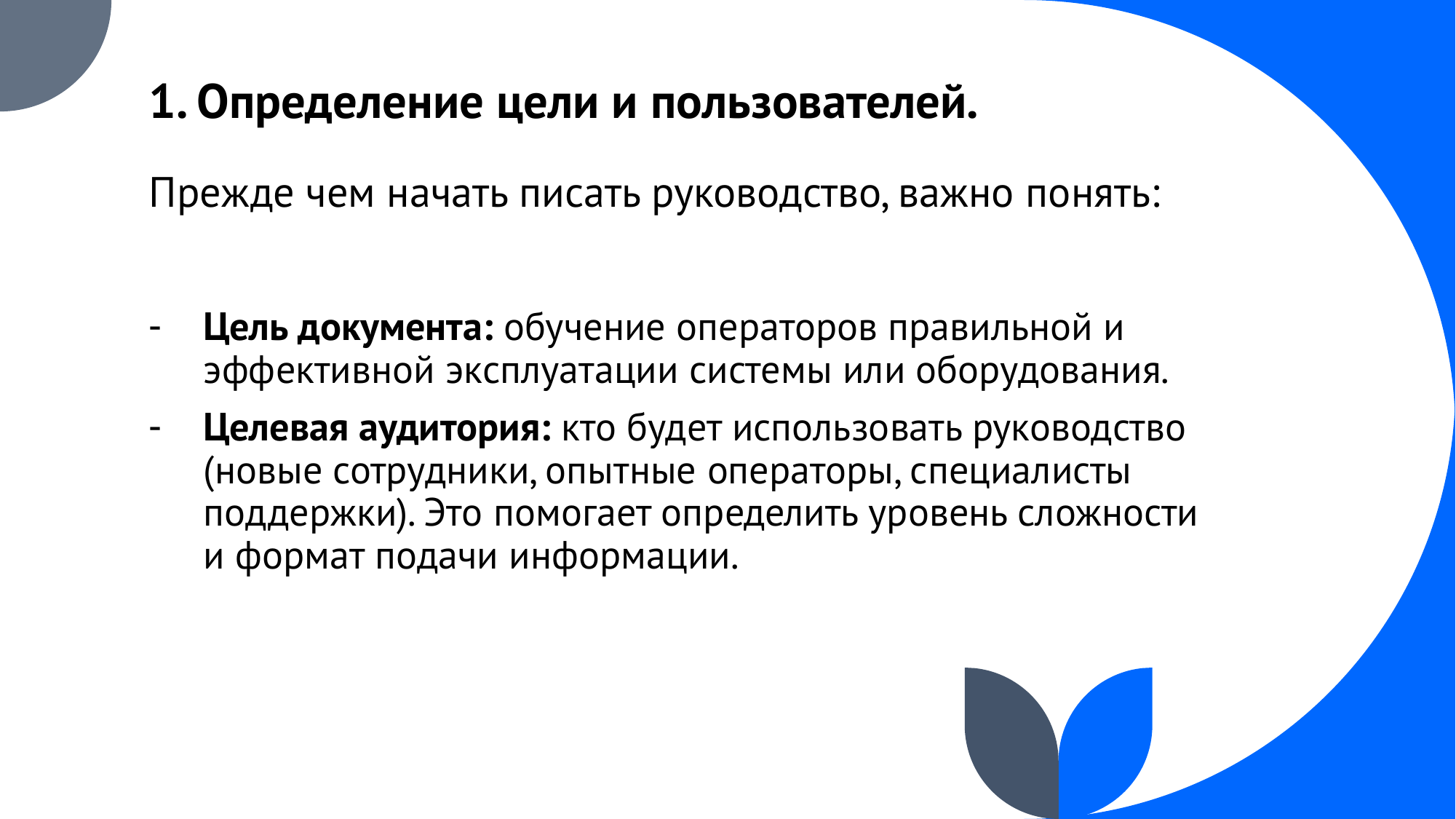

# 1. Определение цели и пользователей. Прежде чем начать писать руководство, важно понять:
Цель документа: обучение операторов правильной и эффективной эксплуатации системы или оборудования.
Целевая аудитория: кто будет использовать руководство (новые сотрудники, опытные операторы, специалисты поддержки). Это помогает определить уровень сложности и формат подачи информации.